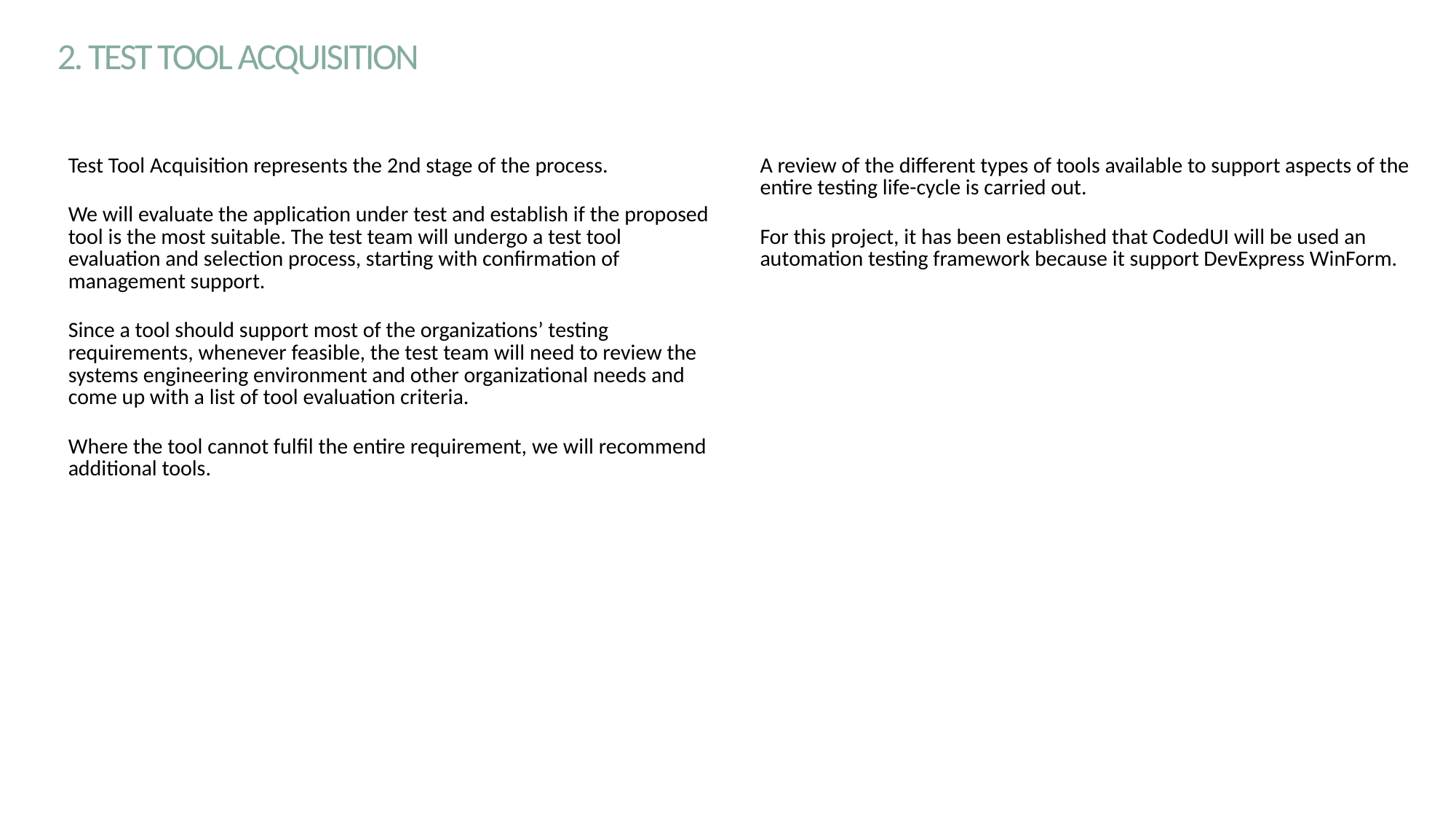

# 2. Test Tool Acquisition
Test Tool Acquisition represents the 2nd stage of the process.
We will evaluate the application under test and establish if the proposed tool is the most suitable. The test team will undergo a test tool evaluation and selection process, starting with confirmation of management support.
Since a tool should support most of the organizations’ testing requirements, whenever feasible, the test team will need to review the systems engineering environment and other organizational needs and come up with a list of tool evaluation criteria.
Where the tool cannot fulfil the entire requirement, we will recommend additional tools.
A review of the different types of tools available to support aspects of the entire testing life-cycle is carried out.
For this project, it has been established that CodedUI will be used an automation testing framework because it support DevExpress WinForm.